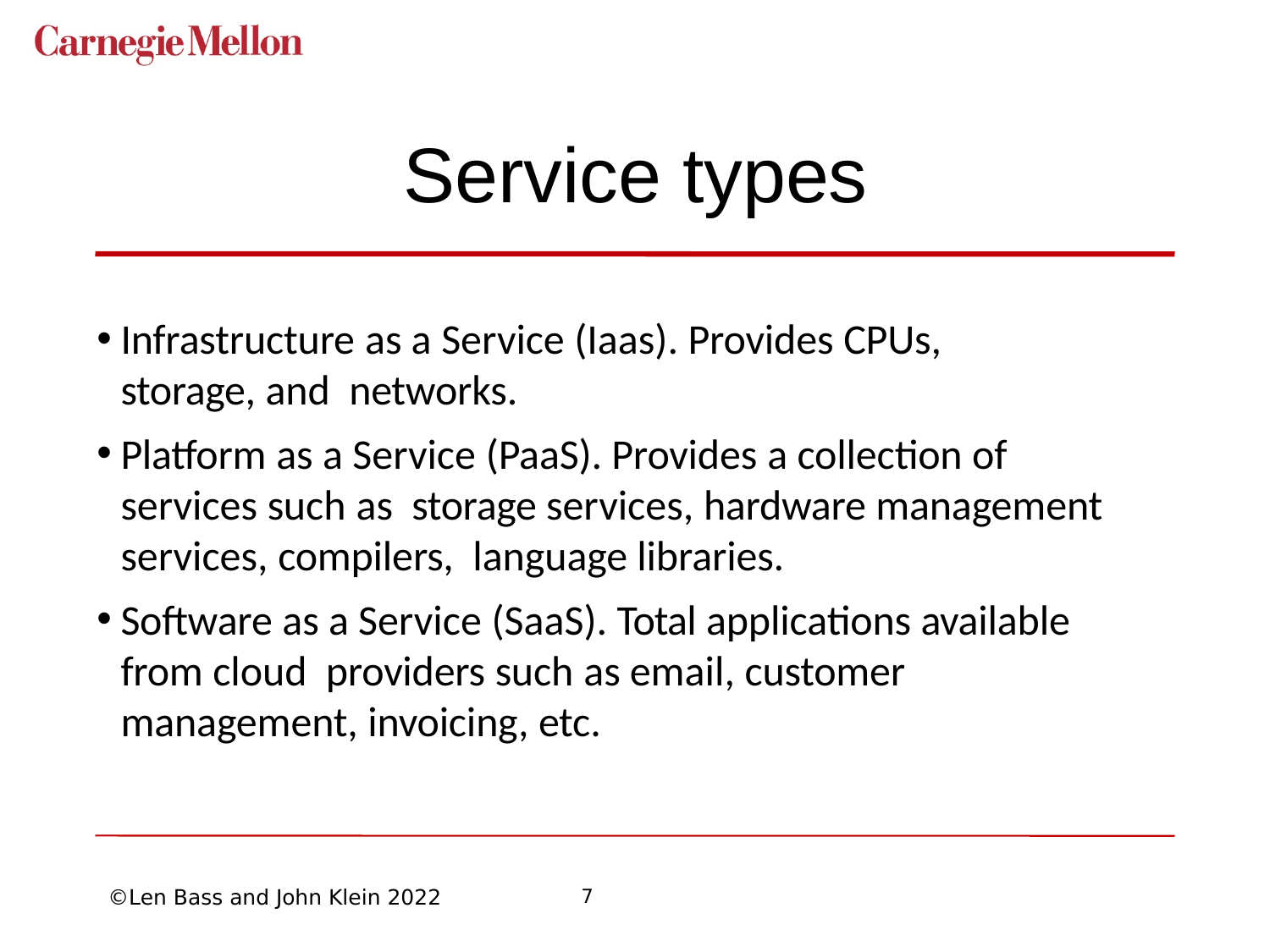

# Service types
Infrastructure as a Service (Iaas). Provides CPUs, storage, and  networks.
Platform as a Service (PaaS). Provides a collection of services such as  storage services, hardware management services, compilers,  language libraries.
Software as a Service (SaaS). Total applications available from cloud  providers such as email, customer management, invoicing, etc.
7